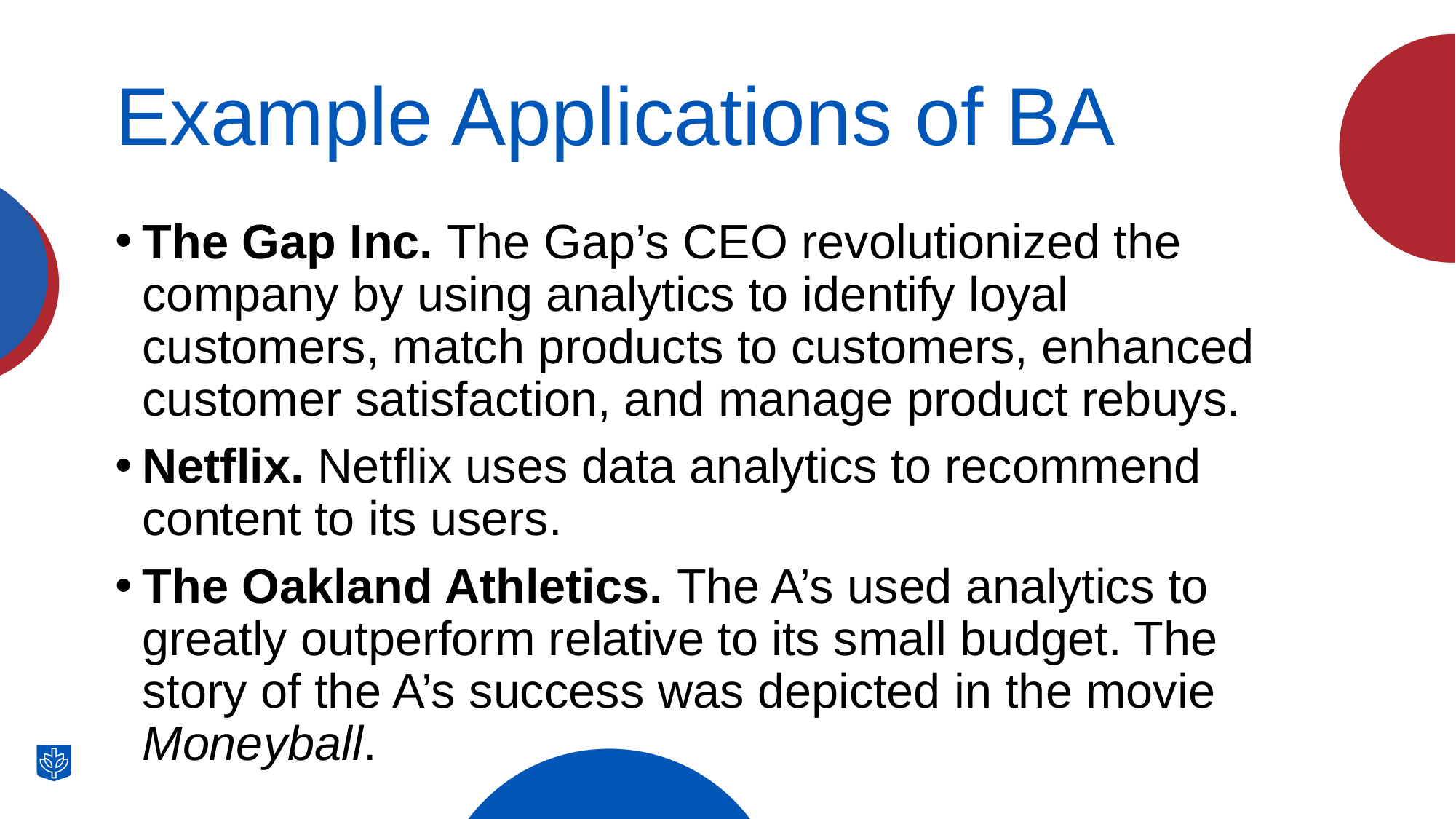

# Example Applications of BA
The Gap Inc. The Gap’s CEO revolutionized the company by using analytics to identify loyal customers, match products to customers, enhanced customer satisfaction, and manage product rebuys.
Netflix. Netflix uses data analytics to recommend content to its users.
The Oakland Athletics. The A’s used analytics to greatly outperform relative to its small budget. The story of the A’s success was depicted in the movie Moneyball.